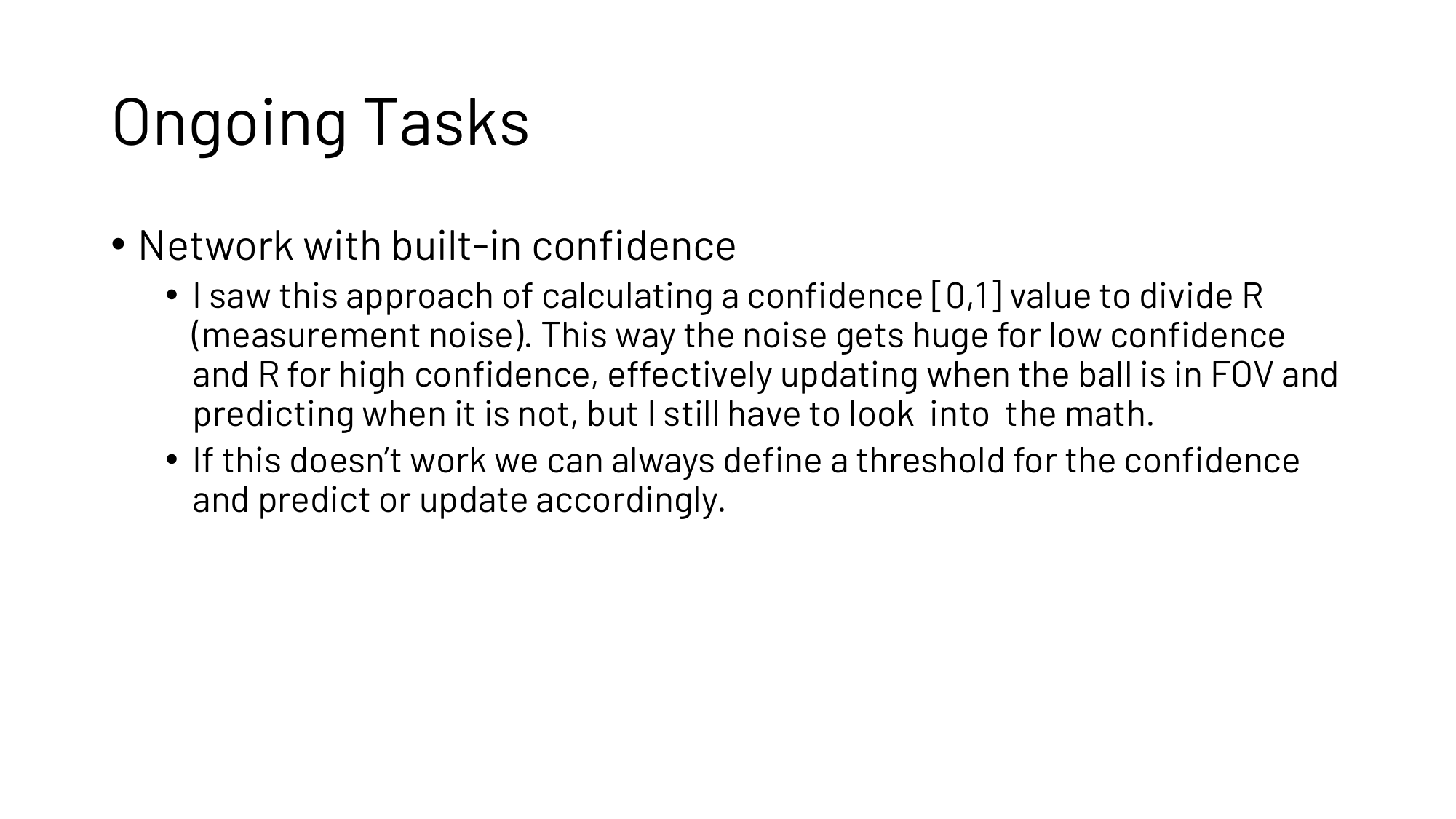

# Ongoing Tasks
Network with built-in confidence
I saw this approach of calculating a confidence [0,1] value to divide R (measurement noise). This way the noise gets huge for low confidence and R for high confidence, effectively updating when the ball is in FOV and predicting when it is not, but I still have to look  into  the math.
If this doesn’t work we can always define a threshold for the confidence and predict or update accordingly.